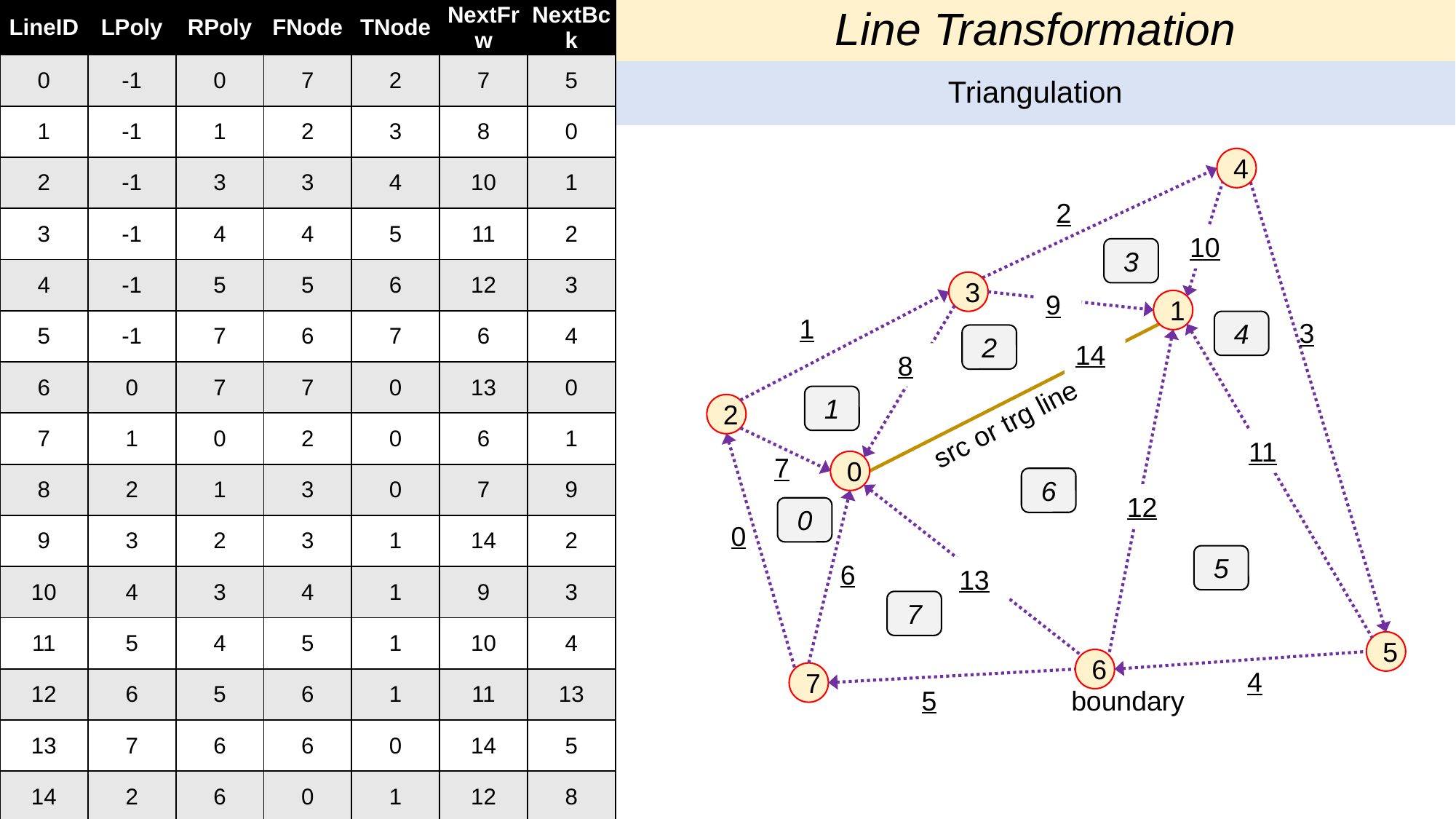

| LineID | LPoly | RPoly | FNode | TNode | NextFrw | NextBck |
| --- | --- | --- | --- | --- | --- | --- |
| 0 | -1 | 0 | 7 | 2 | 7 | 5 |
| 1 | -1 | 1 | 2 | 3 | 8 | 0 |
| 2 | -1 | 3 | 3 | 4 | 10 | 1 |
| 3 | -1 | 4 | 4 | 5 | 11 | 2 |
| 4 | -1 | 5 | 5 | 6 | 12 | 3 |
| 5 | -1 | 7 | 6 | 7 | 6 | 4 |
| 6 | 0 | 7 | 7 | 0 | 13 | 0 |
| 7 | 1 | 0 | 2 | 0 | 6 | 1 |
| 8 | 2 | 1 | 3 | 0 | 7 | 9 |
| 9 | 3 | 2 | 3 | 1 | 14 | 2 |
| 10 | 4 | 3 | 4 | 1 | 9 | 3 |
| 11 | 5 | 4 | 5 | 1 | 10 | 4 |
| 12 | 6 | 5 | 6 | 1 | 11 | 13 |
| 13 | 7 | 6 | 6 | 0 | 14 | 5 |
| 14 | 2 | 6 | 0 | 1 | 12 | 8 |
# Line Transformation
Triangulation
4
2
10
3
3
9
1
1
3
4
2
14
8
1
2
src or trg line
11
7
0
6
12
0
0
5
6
13
7
5
6
4
7
5
boundary